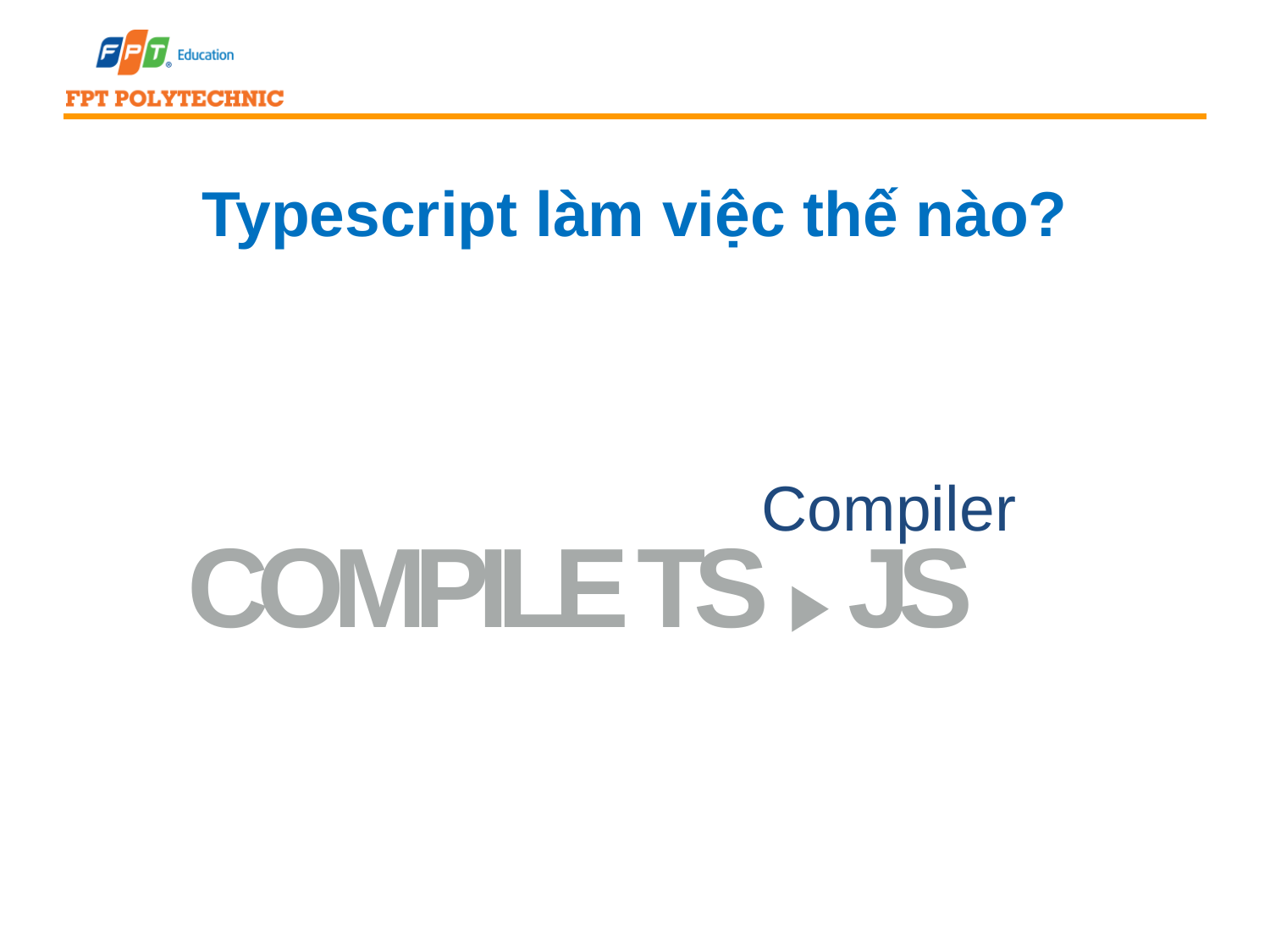

#
Typescript làm việc thế nào?
Compiler
COMPILE TS ▶︎   JS